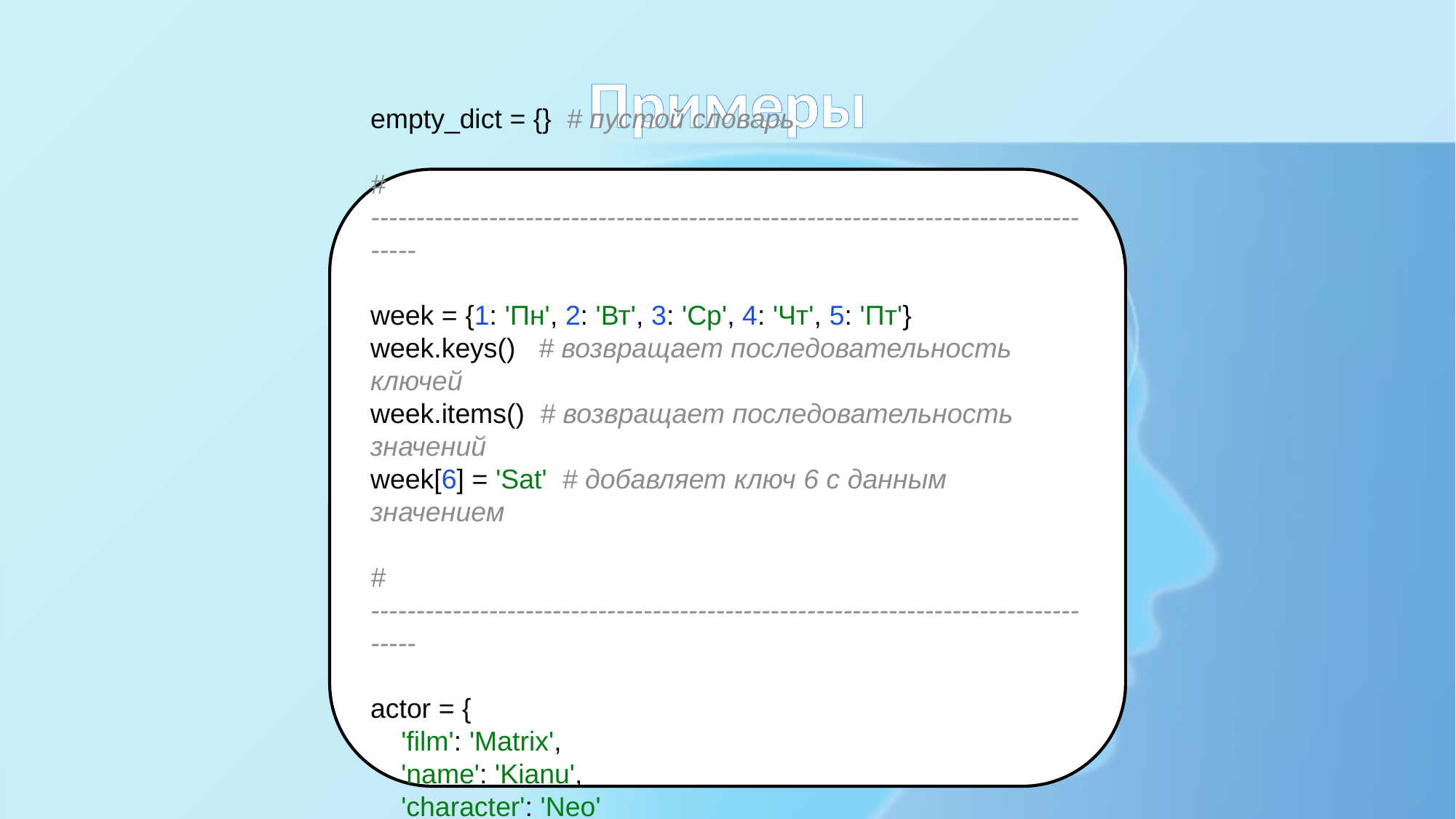

# Примеры
empty_dict = {}  # пустой словарь
# -----------------------------------------------------------------------------------
week = {1: 'Пн', 2: 'Вт', 3: 'Ср', 4: 'Чт', 5: 'Пт'}
week.keys()   # возвращает последовательность ключей
week.items()  # возвращает последовательность значений
week[6] = 'Sat'  # добавляет ключ 6 с данным значением
# -----------------------------------------------------------------------------------
actor = {
    'film': 'Matrix',
    'name': 'Kianu',
    'character': 'Neo'
}